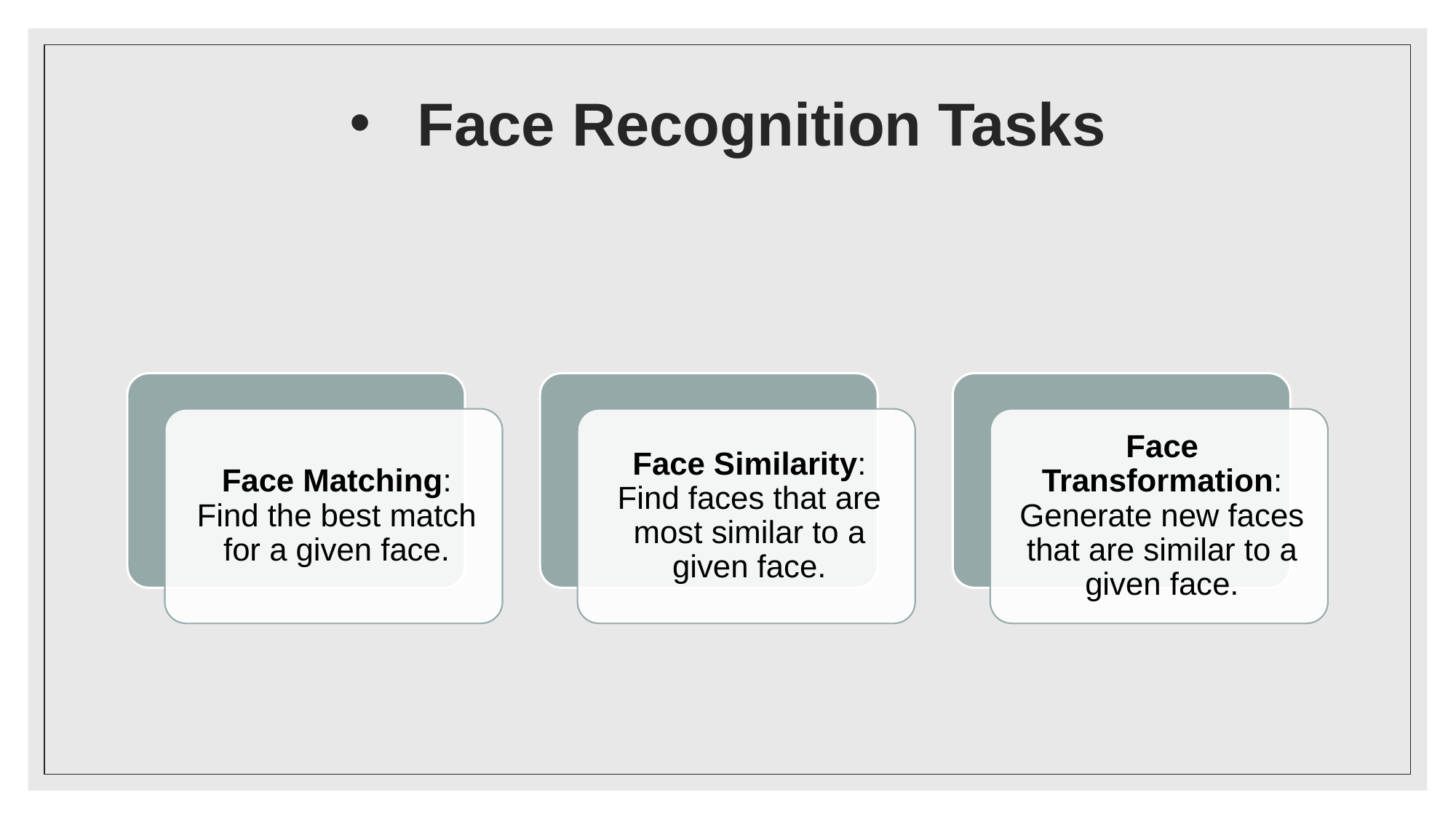

# Face Recognition Tasks

Face Matching: Find the best match for a given face.
Face Similarity: Find faces that are most similar to a given face.
Face Transformation: Generate new faces that are similar to a given face.